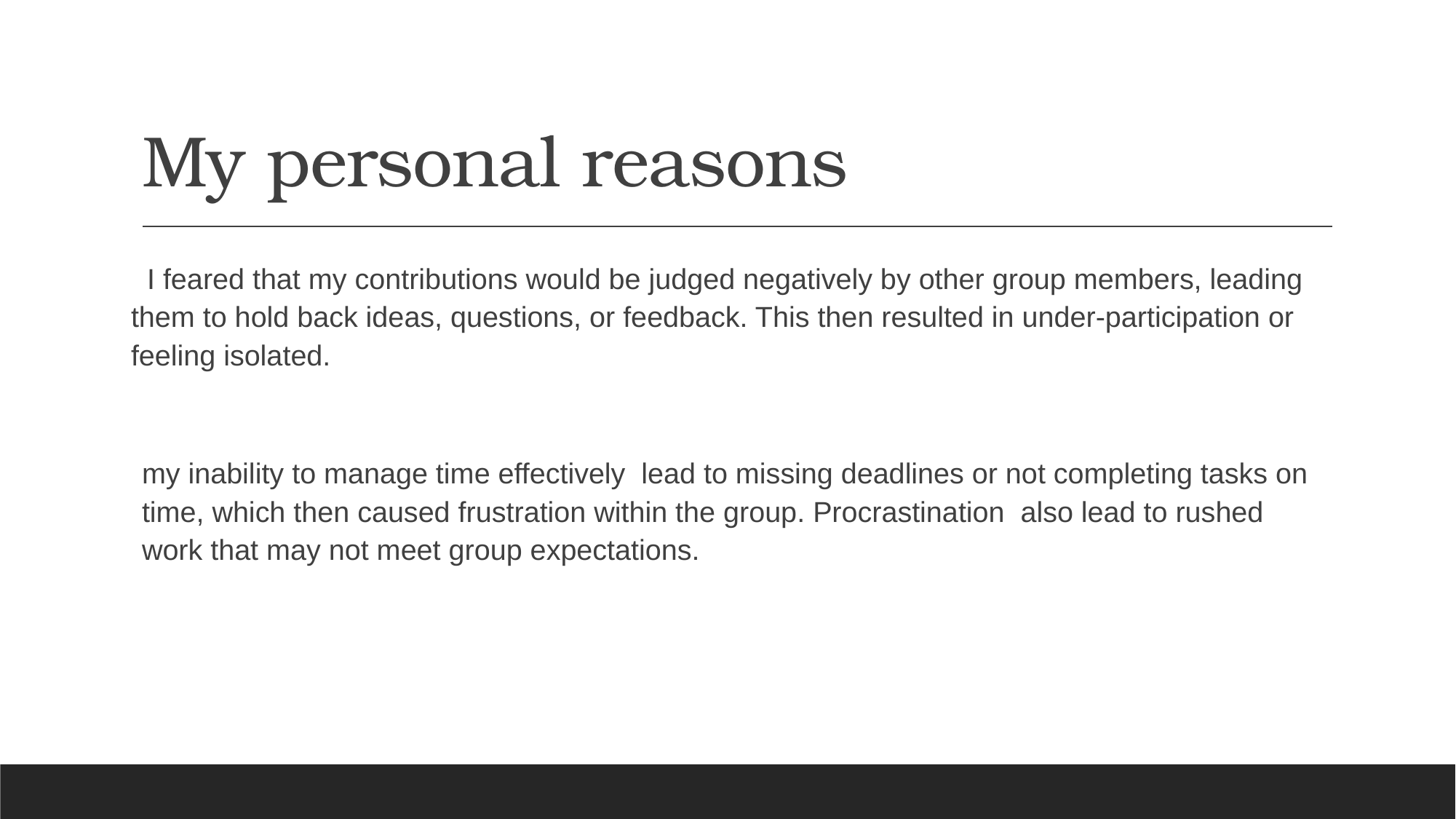

# My personal reasons
  I feared that my contributions would be judged negatively by other group members, leading them to hold back ideas, questions, or feedback. This then resulted in under-participation or feeling isolated.

my inability to manage time effectively  lead to missing deadlines or not completing tasks on time, which then caused frustration within the group. Procrastination  also lead to rushed work that may not meet group expectations.